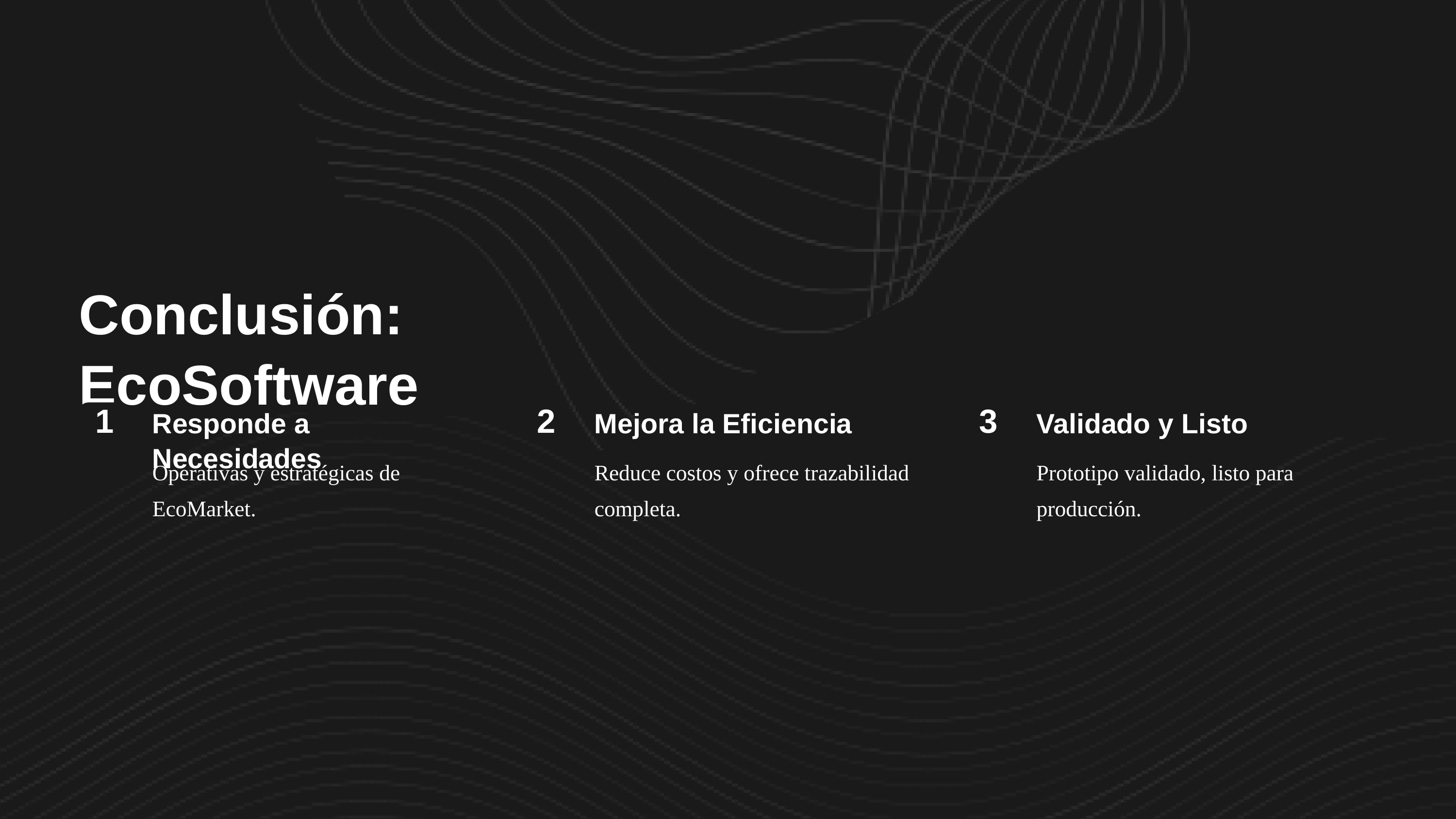

Conclusión: EcoSoftware

Responde a Necesidades
Mejora la Eficiencia
Validado y Listo
1
2
3

Operativas y estratégicas de EcoMarket.
Reduce costos y ofrece trazabilidad completa.
Prototipo validado, listo para producción.